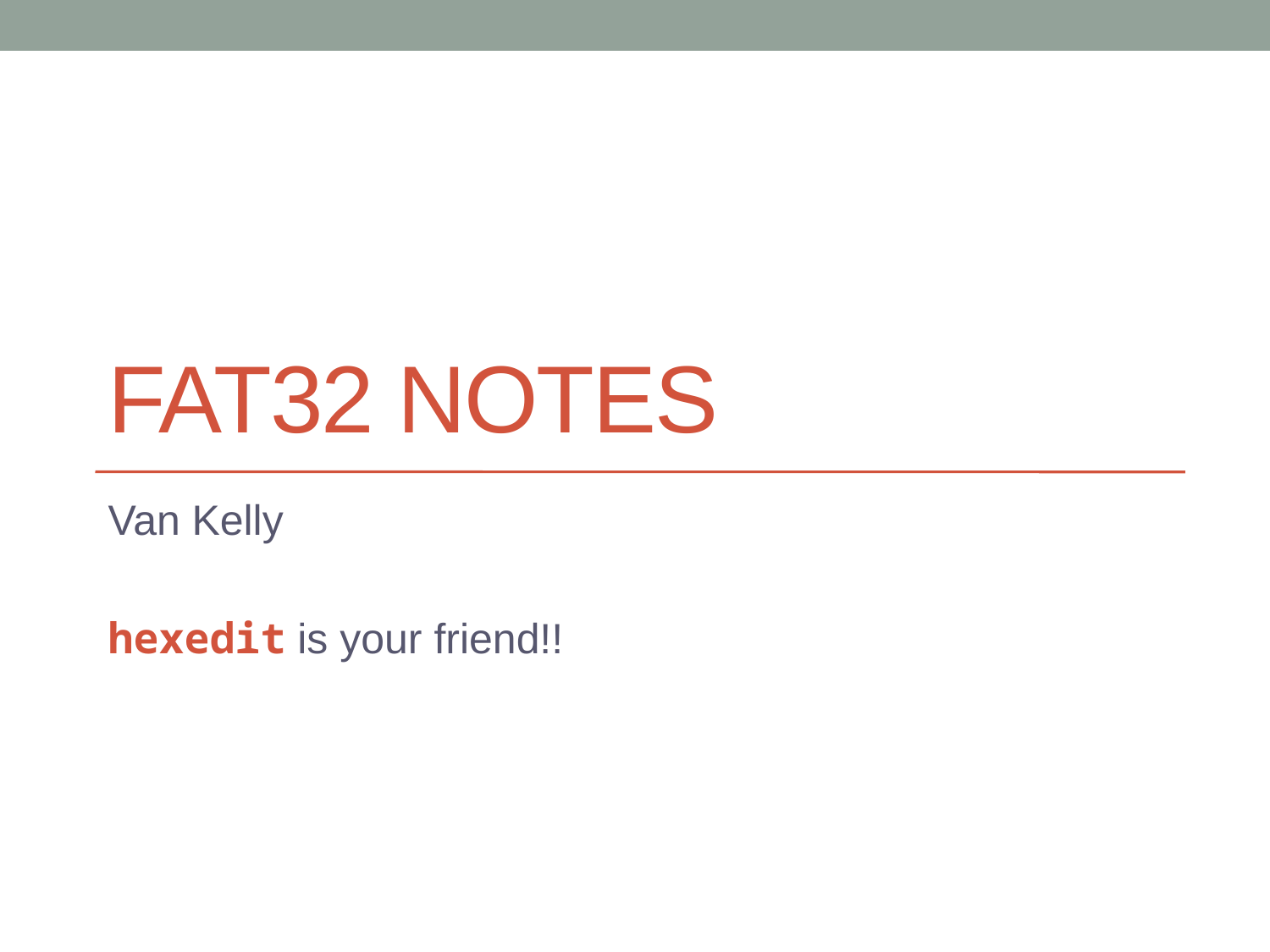

# Fat32 notes
Van Kelly

hexedit is your friend!!